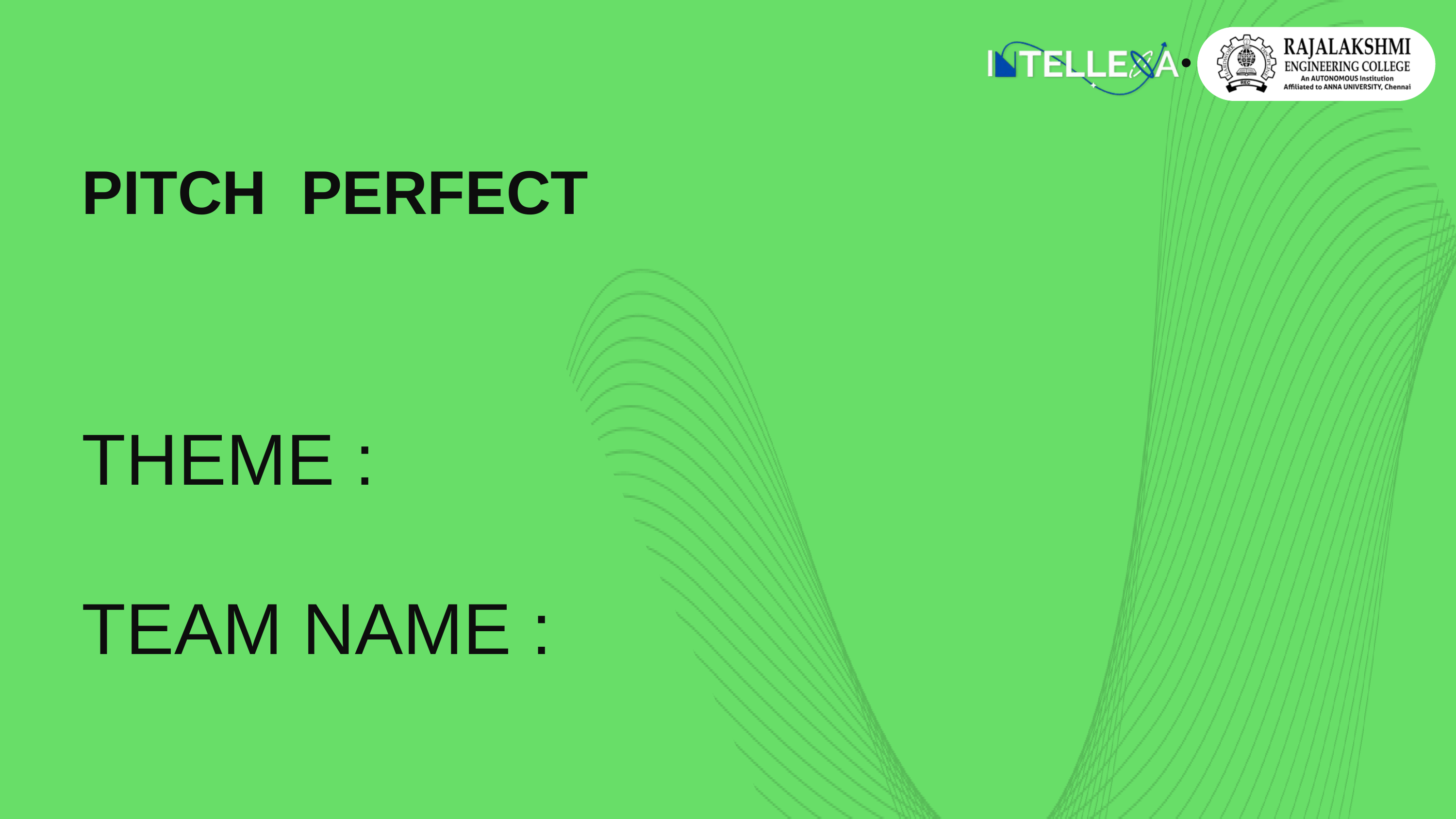

PITCH  PERFECT
THEME :
TEAM NAME :